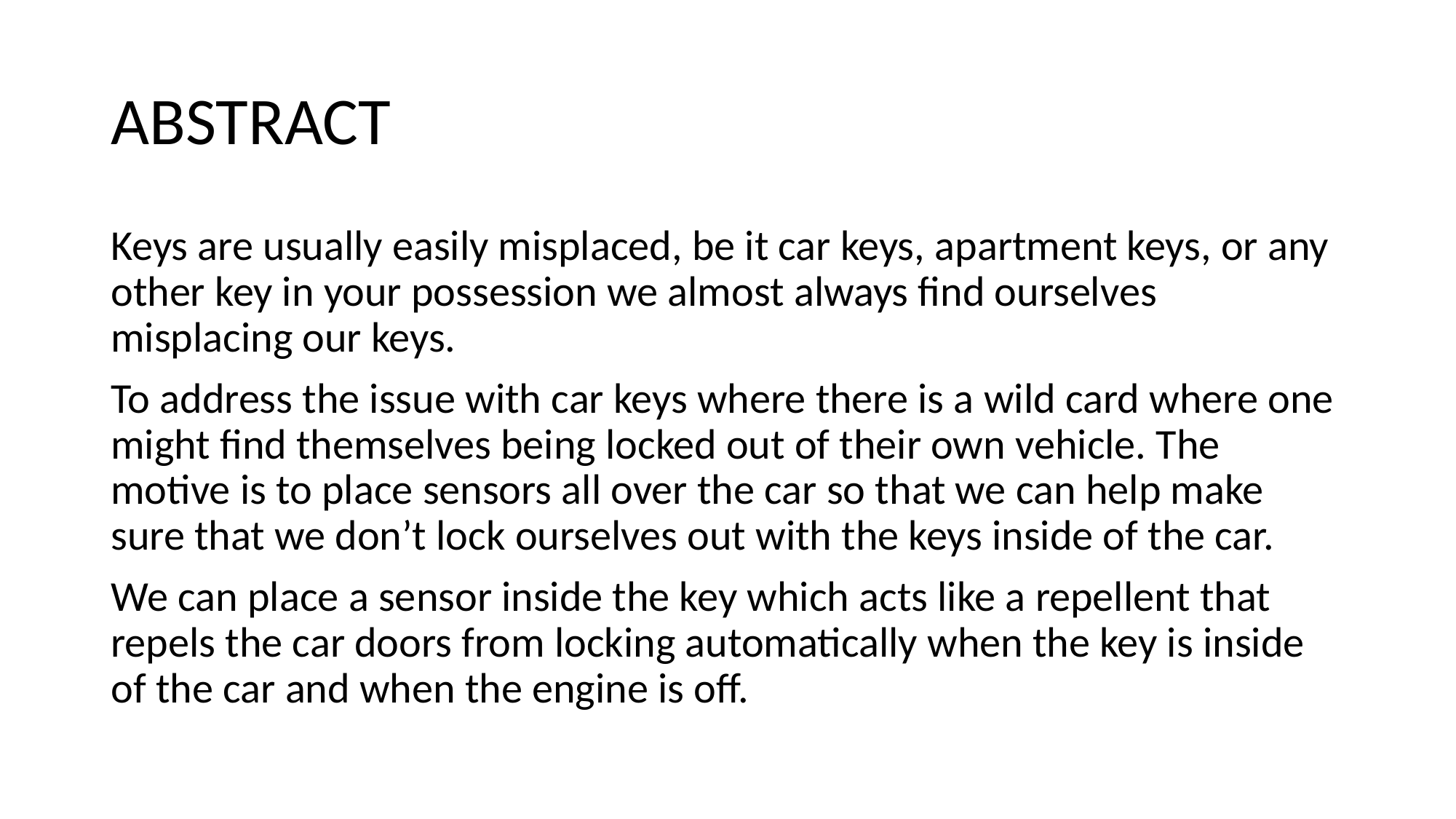

# ABSTRACT
Keys are usually easily misplaced, be it car keys, apartment keys, or any other key in your possession we almost always find ourselves misplacing our keys.
To address the issue with car keys where there is a wild card where one might find themselves being locked out of their own vehicle. The motive is to place sensors all over the car so that we can help make sure that we don’t lock ourselves out with the keys inside of the car.
We can place a sensor inside the key which acts like a repellent that repels the car doors from locking automatically when the key is inside of the car and when the engine is off.